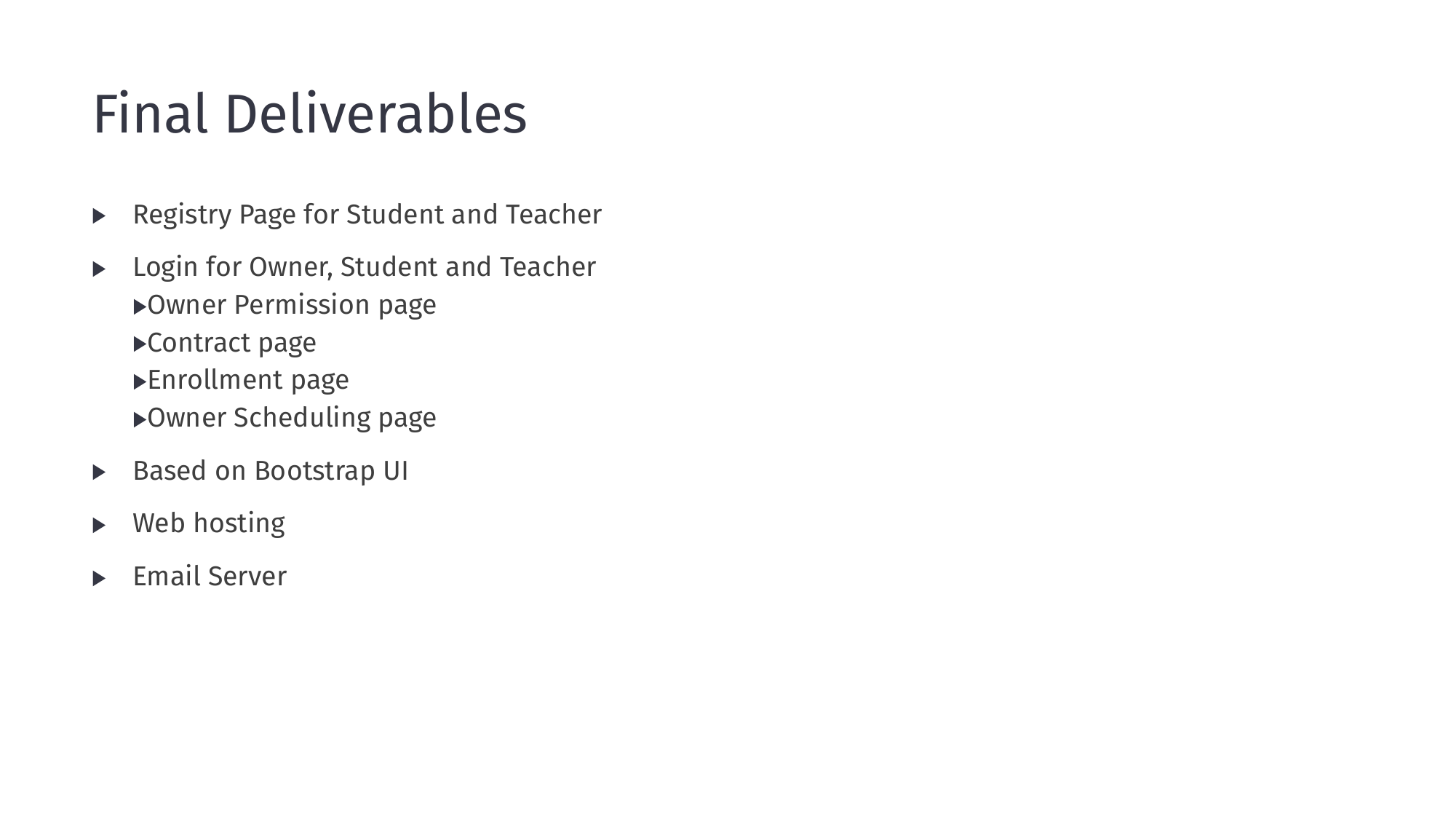

# Final Deliverables
Registry Page for Student and Teacher
Login for Owner, Student and Teacher
Owner Permission page
Contract page
Enrollment page
Owner Scheduling page
Based on Bootstrap UI
Web hosting
Email Server